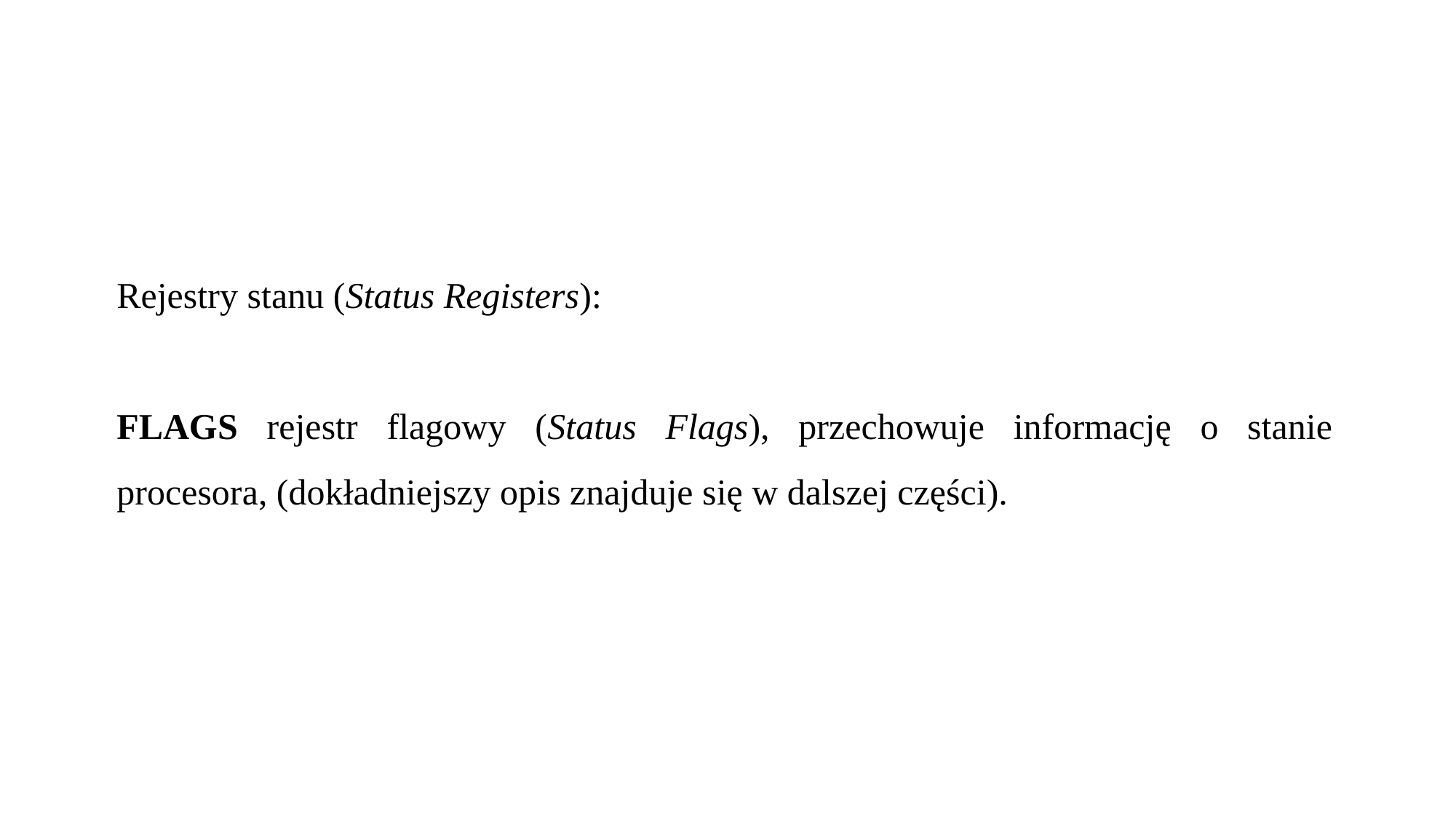

Rejestry stanu (Status Registers):

FLAGS rejestr flagowy (Status Flags), przechowuje informację o stanie procesora, (dokładniejszy opis znajduje się w dalszej części).